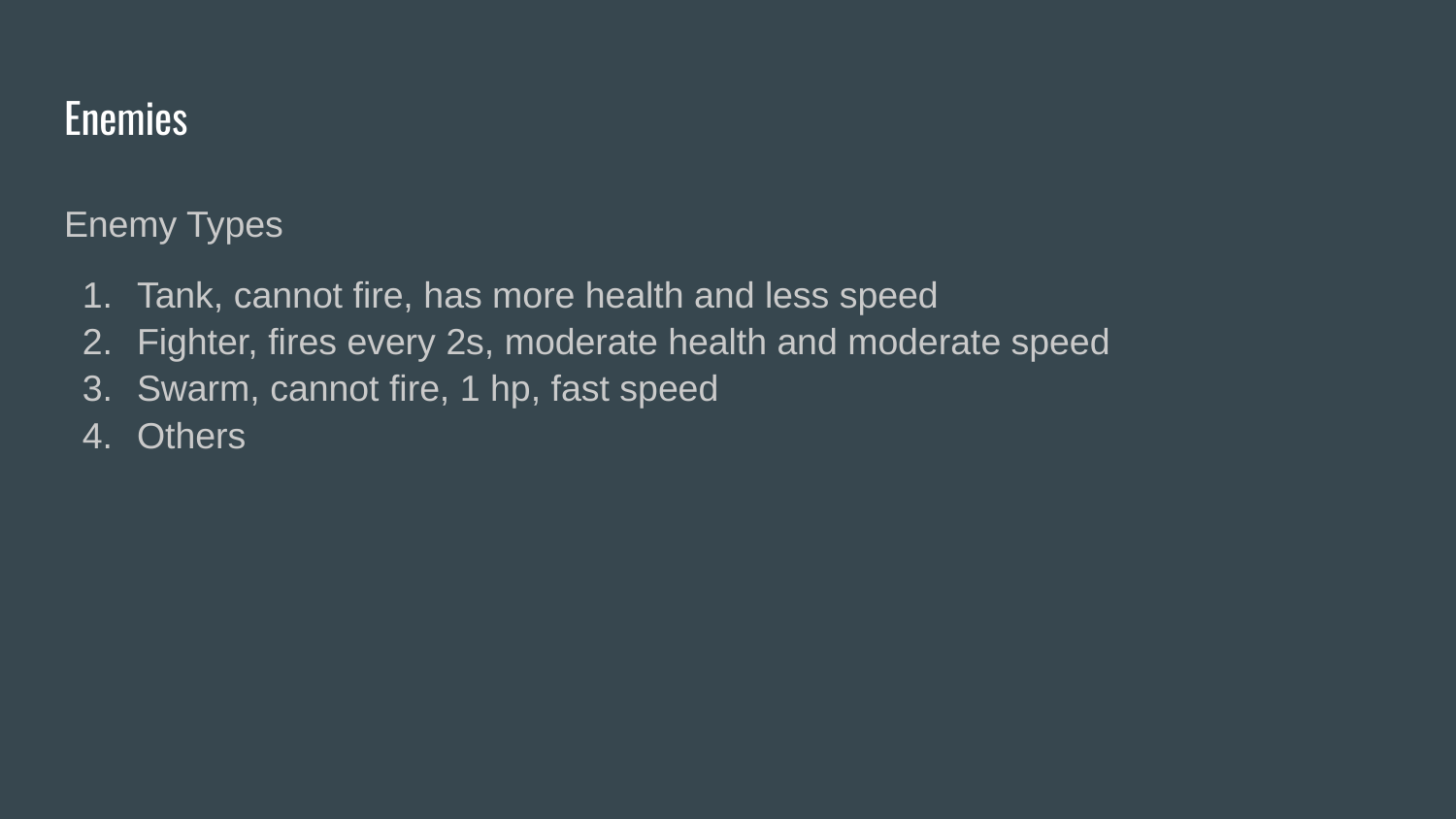

# Enemies
Enemy Types
Tank, cannot fire, has more health and less speed
Fighter, fires every 2s, moderate health and moderate speed
Swarm, cannot fire, 1 hp, fast speed
Others